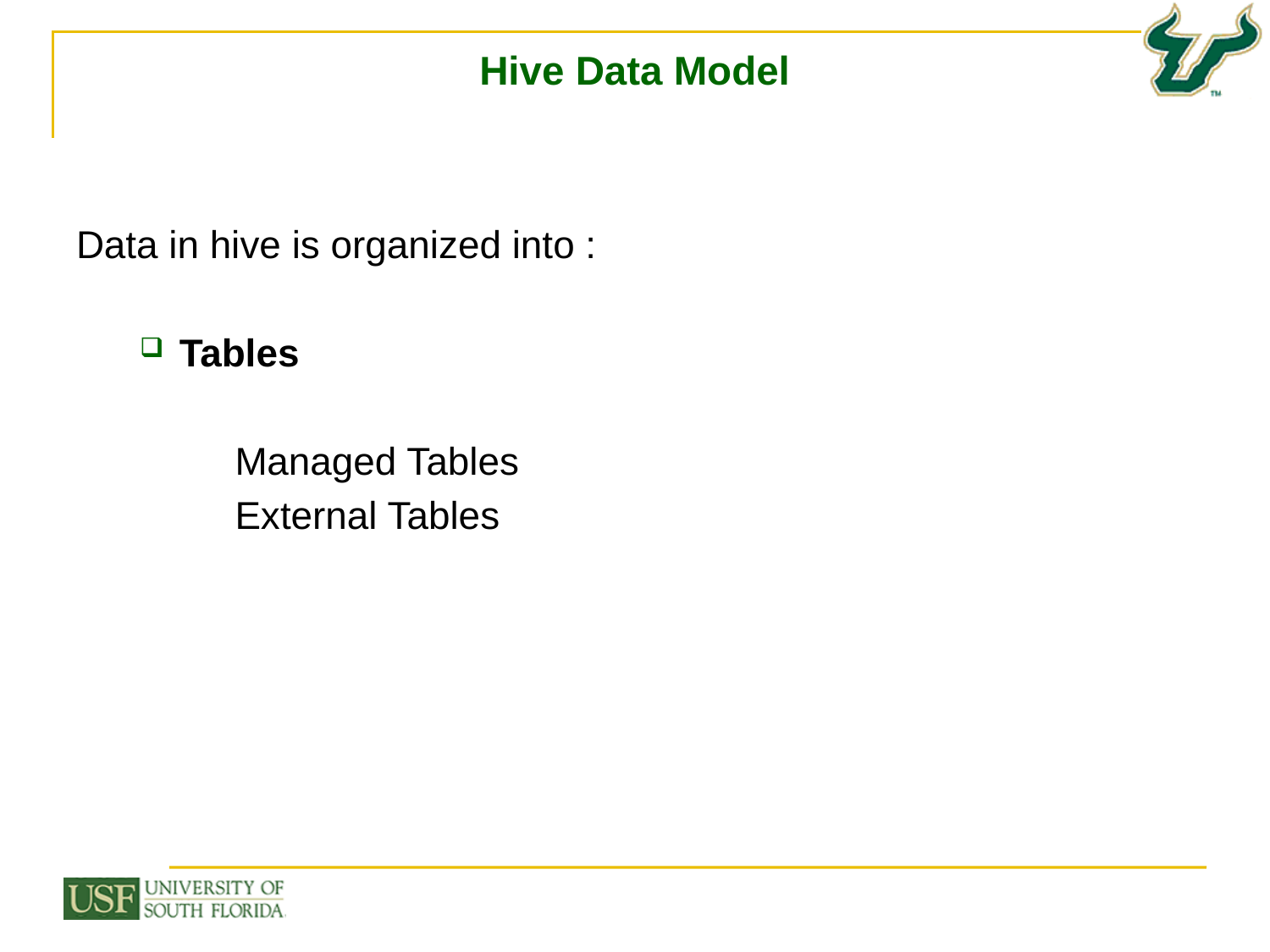

# Hive Data Model

Data in hive is organized into :

Tables

Managed Tables
External Tables